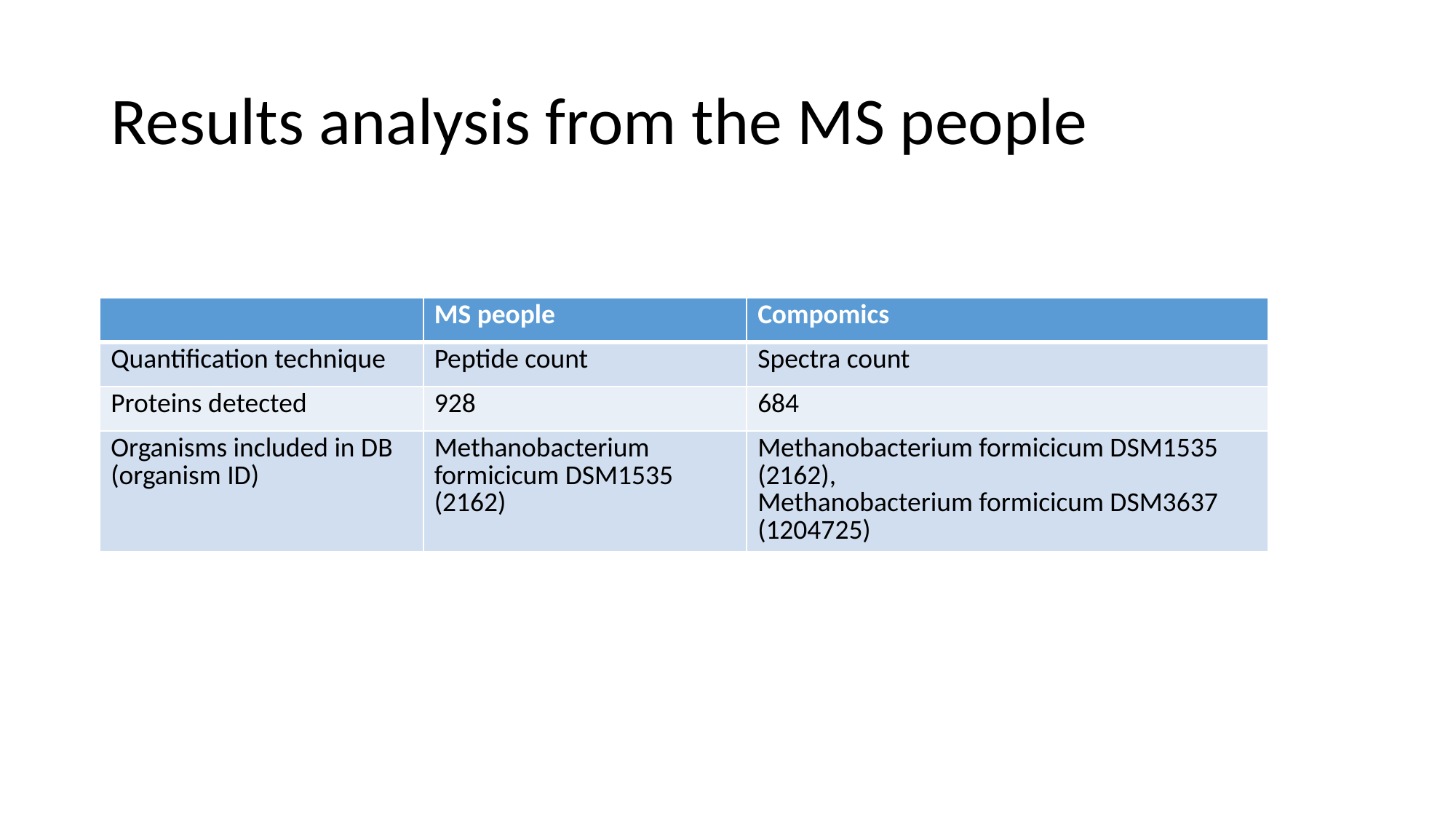

# Results analysis from the MS people
|  | MS people | Compomics |
| --- | --- | --- |
| Quantification technique | Peptide count | Spectra count |
| Proteins detected | 928 | 684 |
| Organisms included in DB (organism ID) | Methanobacterium formicicum DSM1535 (2162) | Methanobacterium formicicum DSM1535 (2162), Methanobacterium formicicum DSM3637 (1204725) |